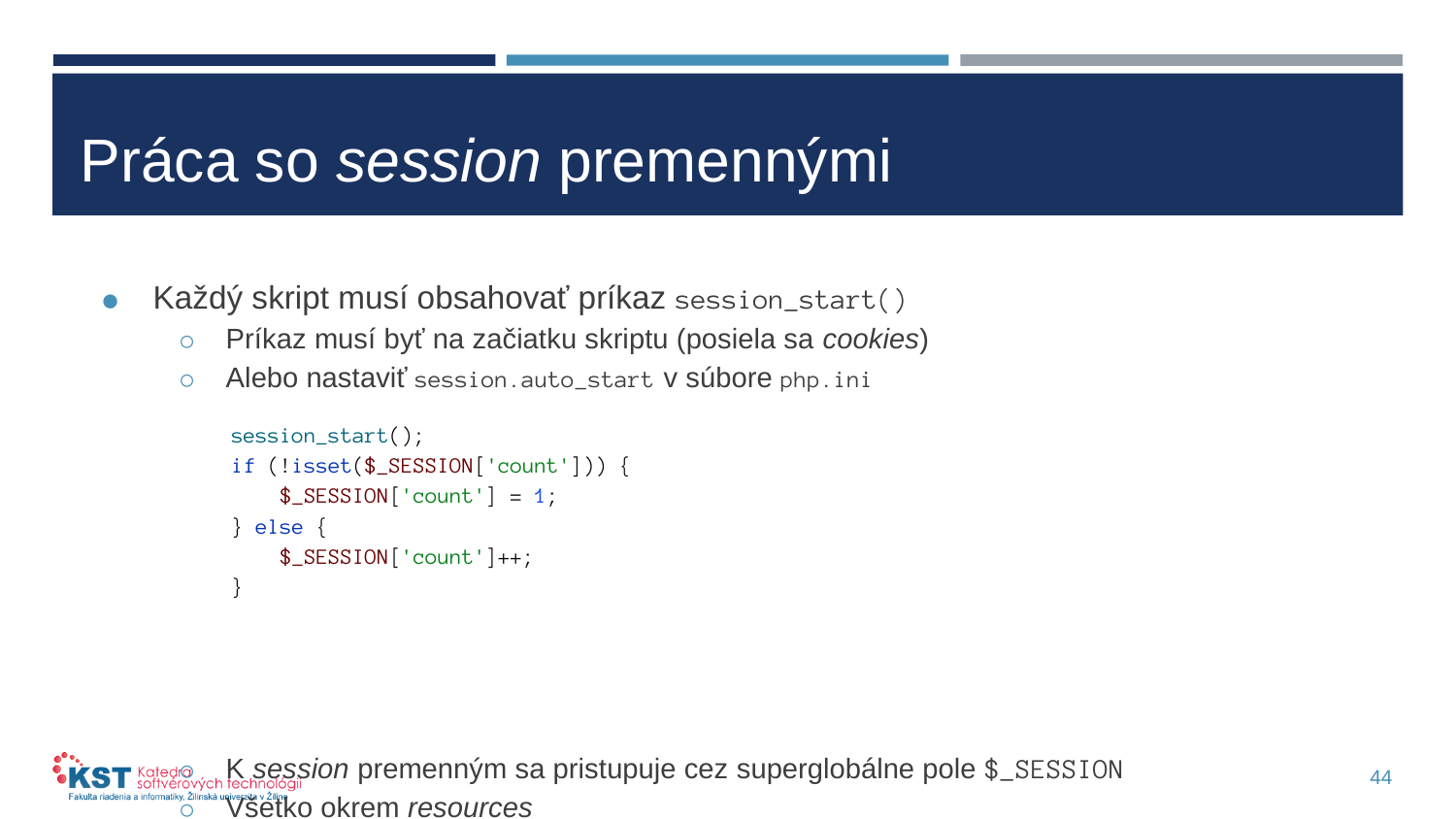

# Práca so session premennými
Každý skript musí obsahovať príkaz session_start()
Príkaz musí byť na začiatku skriptu (posiela sa cookies)
Alebo nastaviť session.auto_start v súbore php.ini

K session premenným sa pristupuje cez superglobálne pole $_SESSION
Všetko okrem resources

session_start();
if (!isset($_SESSION['count'])) {
    $_SESSION['count'] = 1;
} else {
    $_SESSION['count']++;
}
44